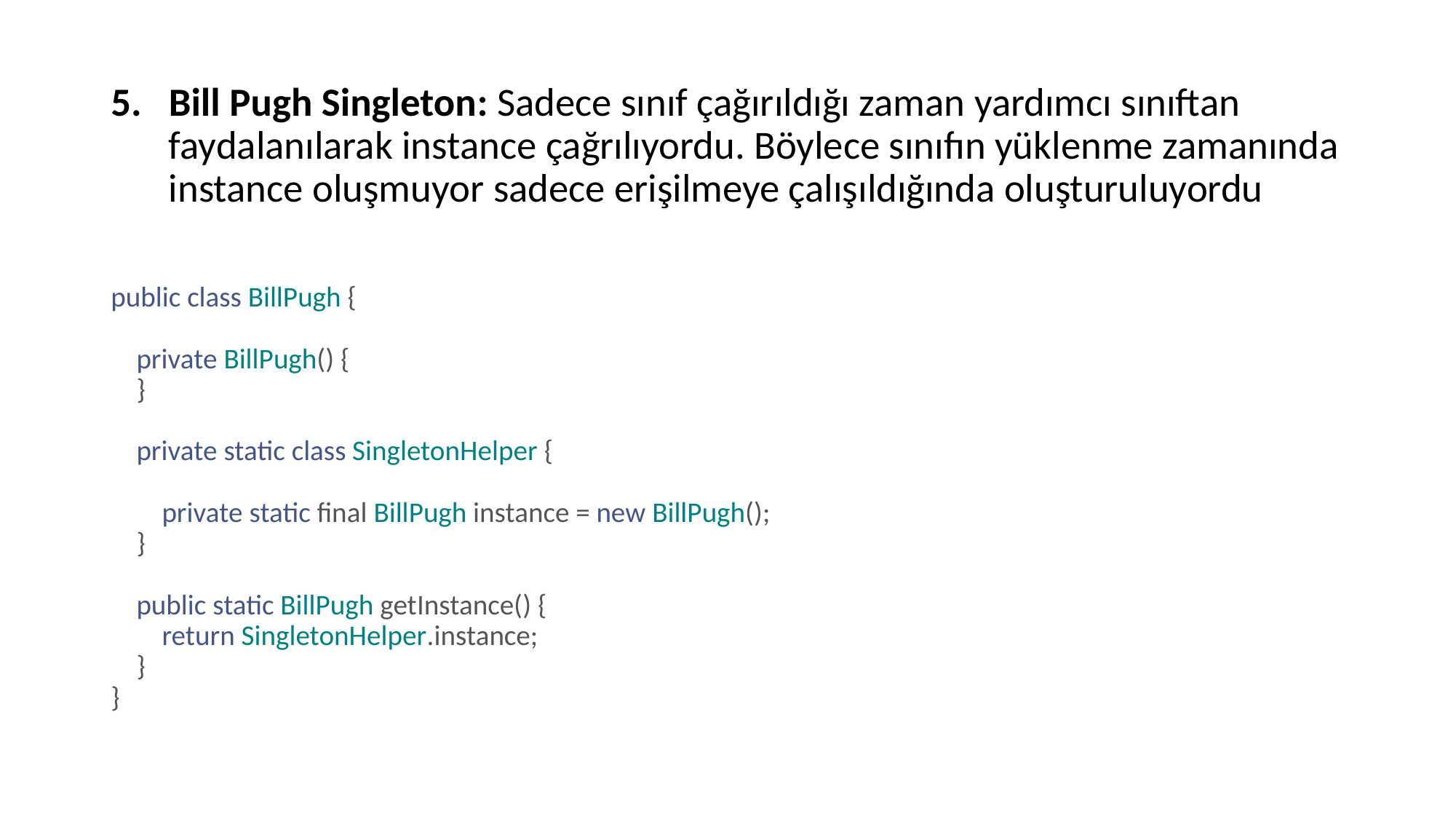

Bill Pugh Singleton: Sadece sınıf çağırıldığı zaman yardımcı sınıftan faydalanılarak instance çağrılıyordu. Böylece sınıfın yüklenme zamanında instance oluşmuyor sadece erişilmeye çalışıldığında oluşturuluyordu

public class BillPugh {
    private BillPugh() {
    }
    private static class SingletonHelper {
        private static final BillPugh instance = new BillPugh();
    }
    public static BillPugh getInstance() {
        return SingletonHelper.instance;
    }
}